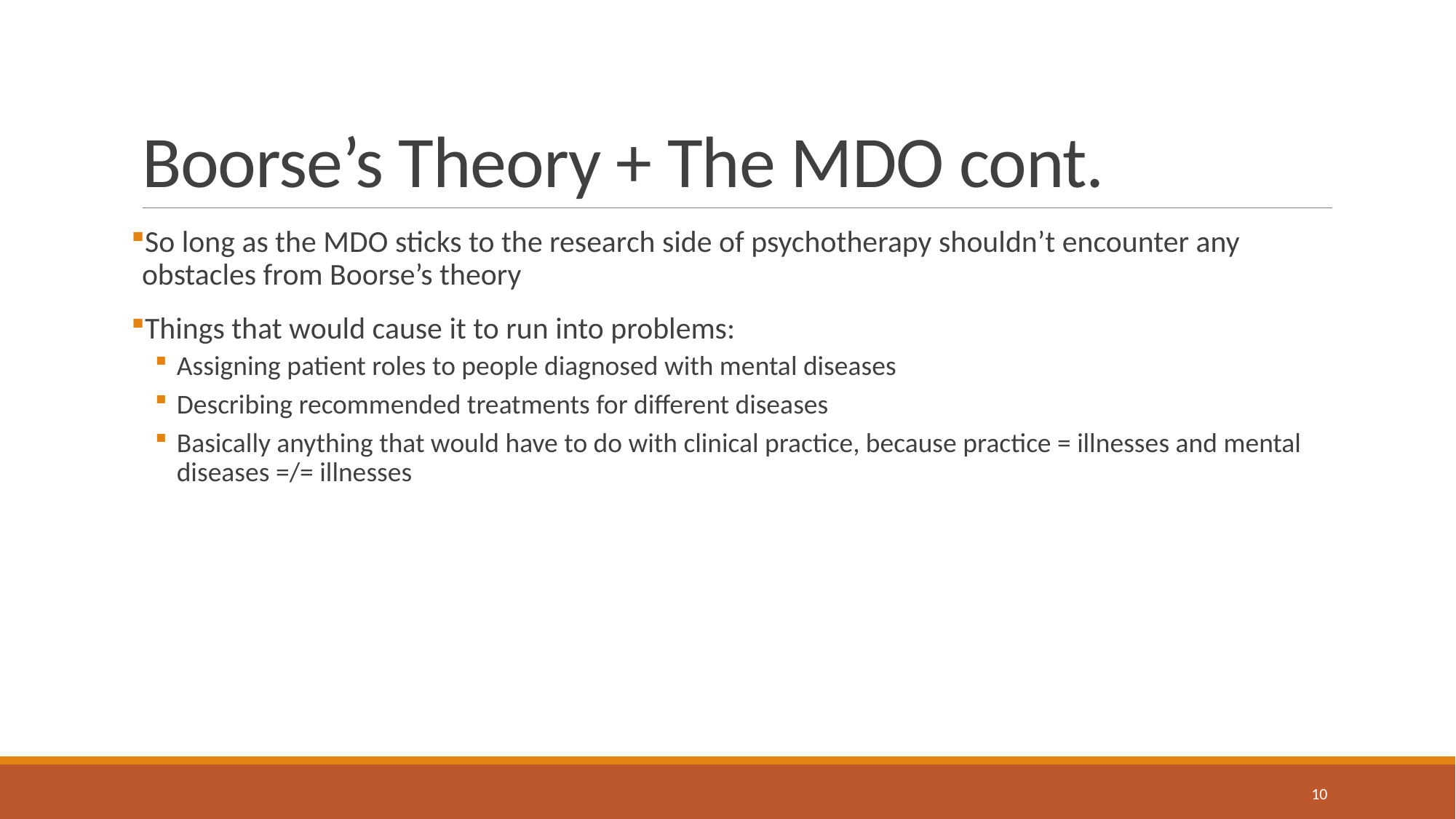

# Boorse’s Theory + The MDO cont.
So long as the MDO sticks to the research side of psychotherapy shouldn’t encounter any obstacles from Boorse’s theory
Things that would cause it to run into problems:
Assigning patient roles to people diagnosed with mental diseases
Describing recommended treatments for different diseases
Basically anything that would have to do with clinical practice, because practice = illnesses and mental diseases =/= illnesses

10